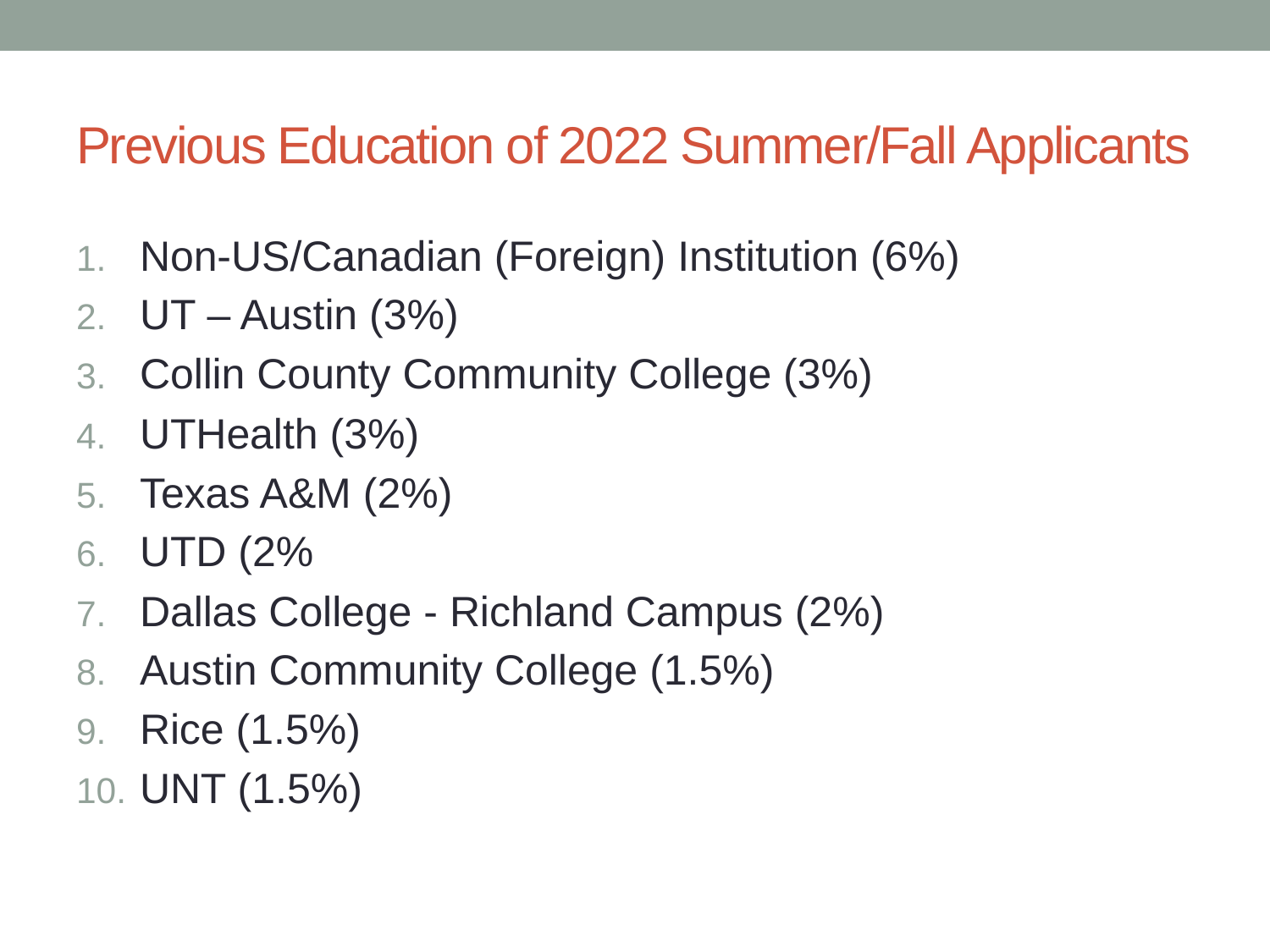

# Previous Education of 2022 Summer/Fall Applicants
Non-US/Canadian (Foreign) Institution (6%)
UT – Austin (3%)
Collin County Community College (3%)
UTHealth (3%)
Texas A&M (2%)
UTD (2%
Dallas College - Richland Campus (2%)
Austin Community College (1.5%)
Rice (1.5%)
UNT (1.5%)